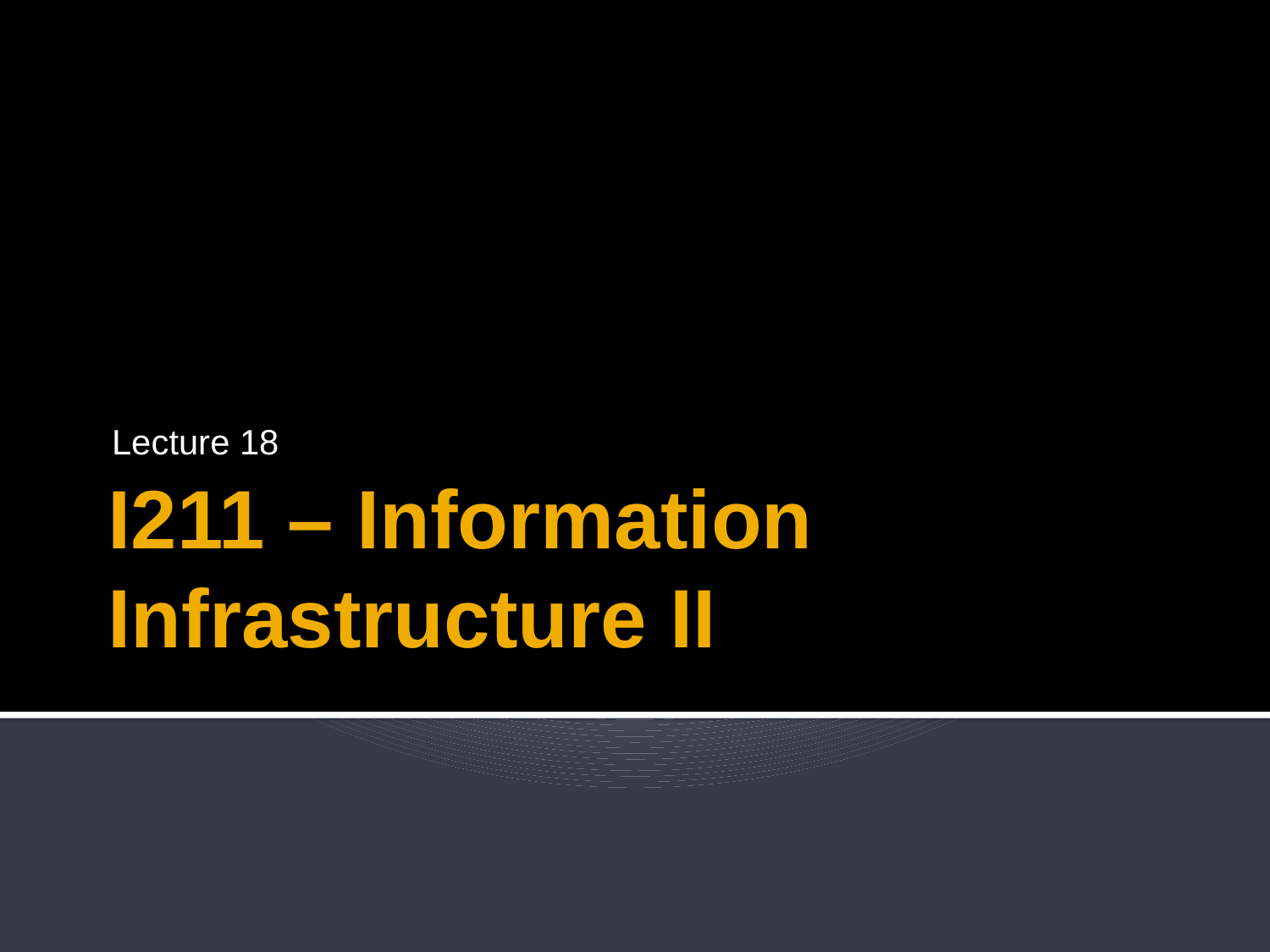

Lecture 18
# I211 – Information Infrastructure II